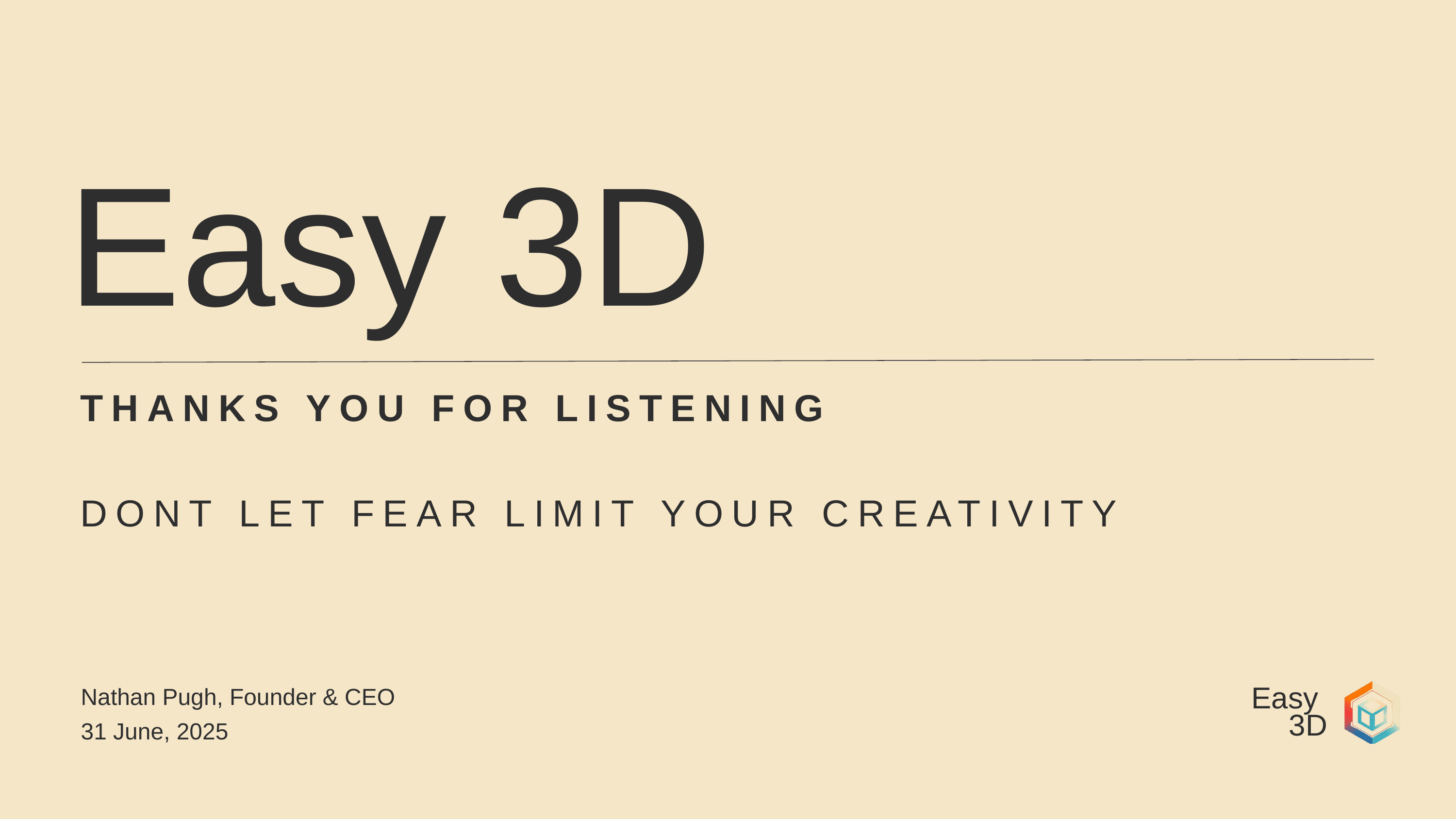

Easy 3D

THANKS YOU FOR LISTENING

DONT LET FEAR LIMIT YOUR CREATIVITY
Nathan Pugh, Founder & CEO
31 June, 2025

Easy
3D